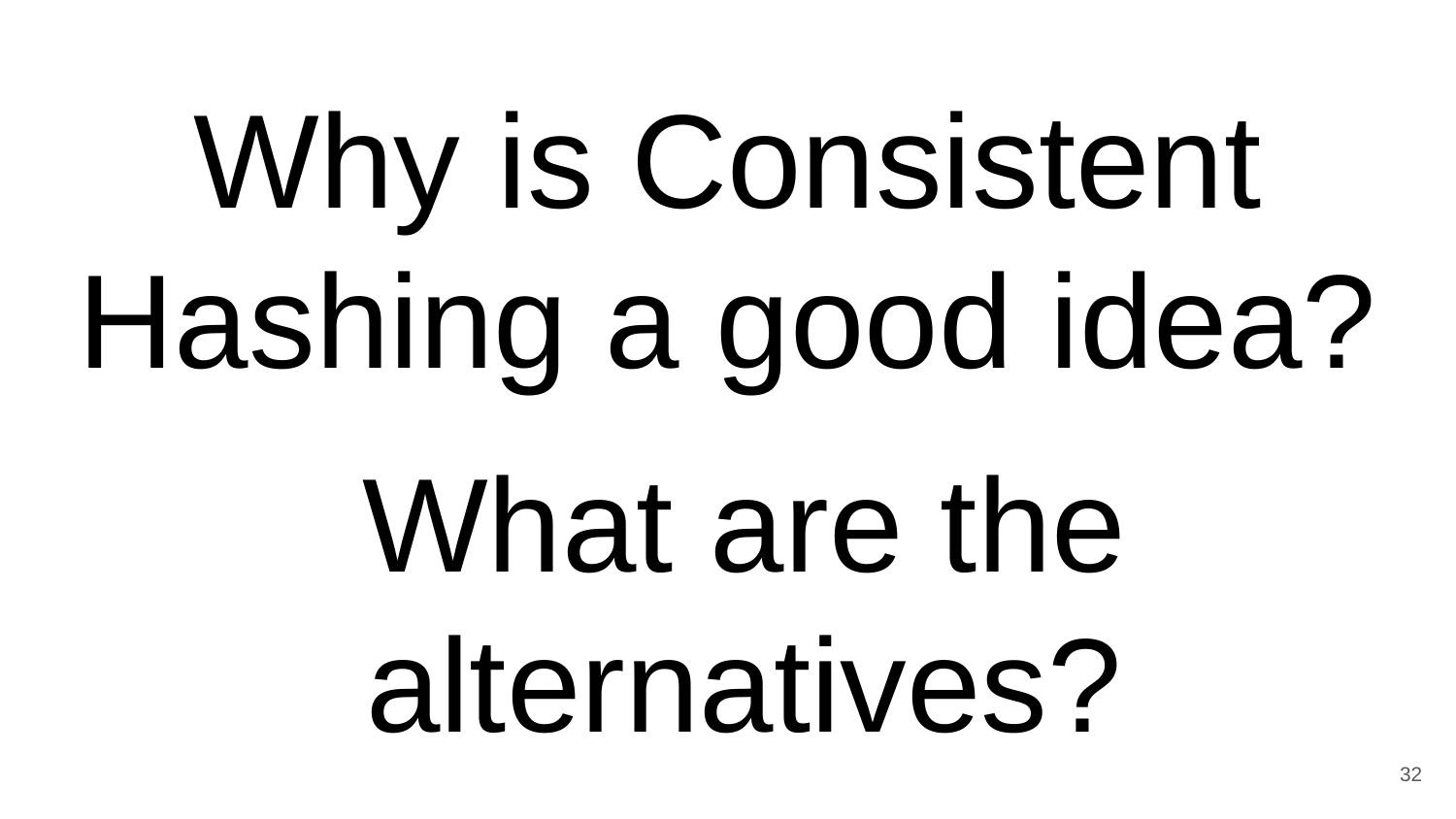

Why is Consistent Hashing a good idea?
What are the alternatives?
32